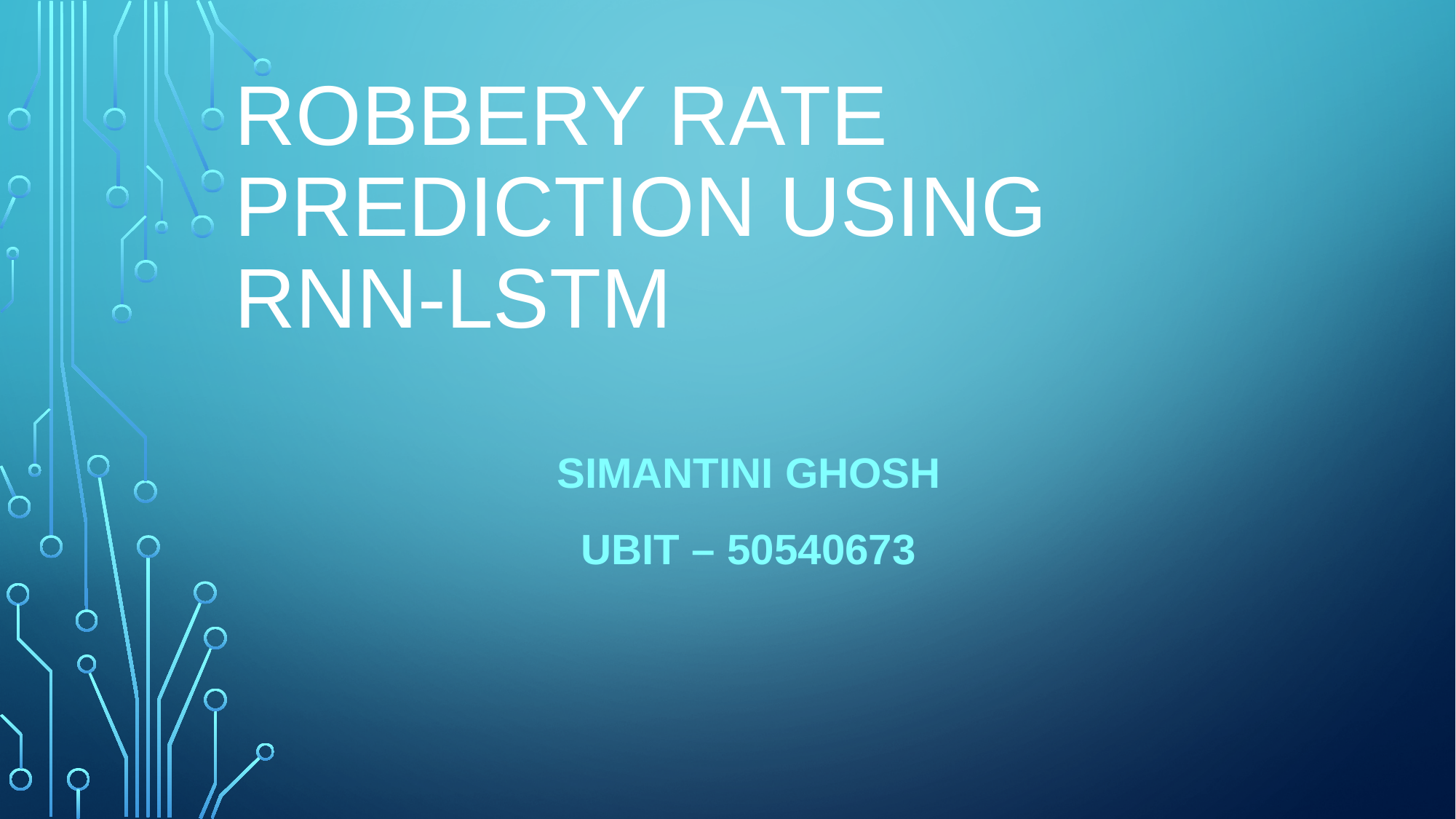

# Robbery rate prediction using rnn-lstm
Simantini ghosh
Ubit – 50540673